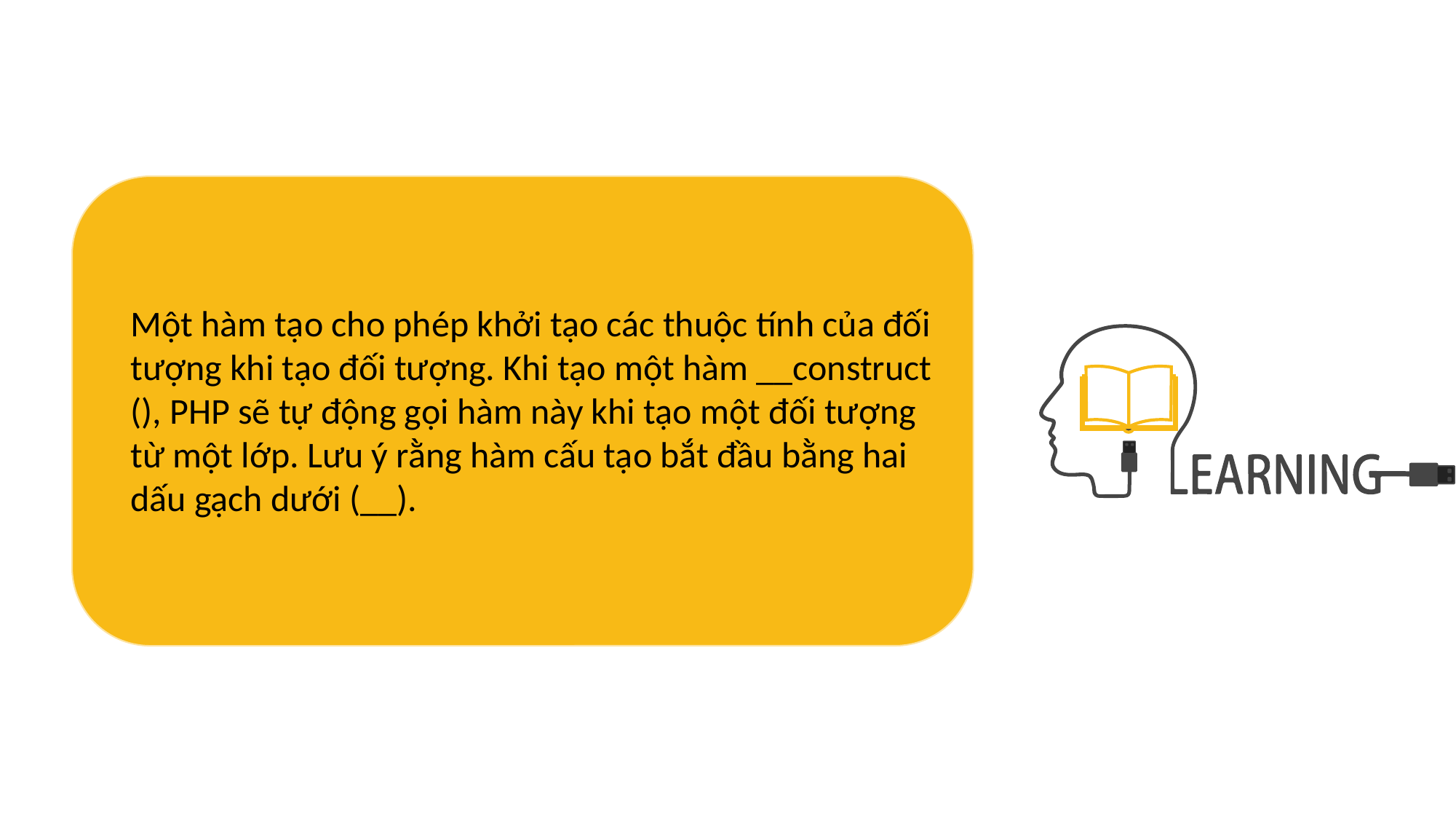

Một hàm tạo cho phép khởi tạo các thuộc tính của đối tượng khi tạo đối tượng. Khi tạo một hàm __construct (), PHP sẽ tự động gọi hàm này khi tạo một đối tượng từ một lớp. Lưu ý rằng hàm cấu tạo bắt đầu bằng hai dấu gạch dưới (__).